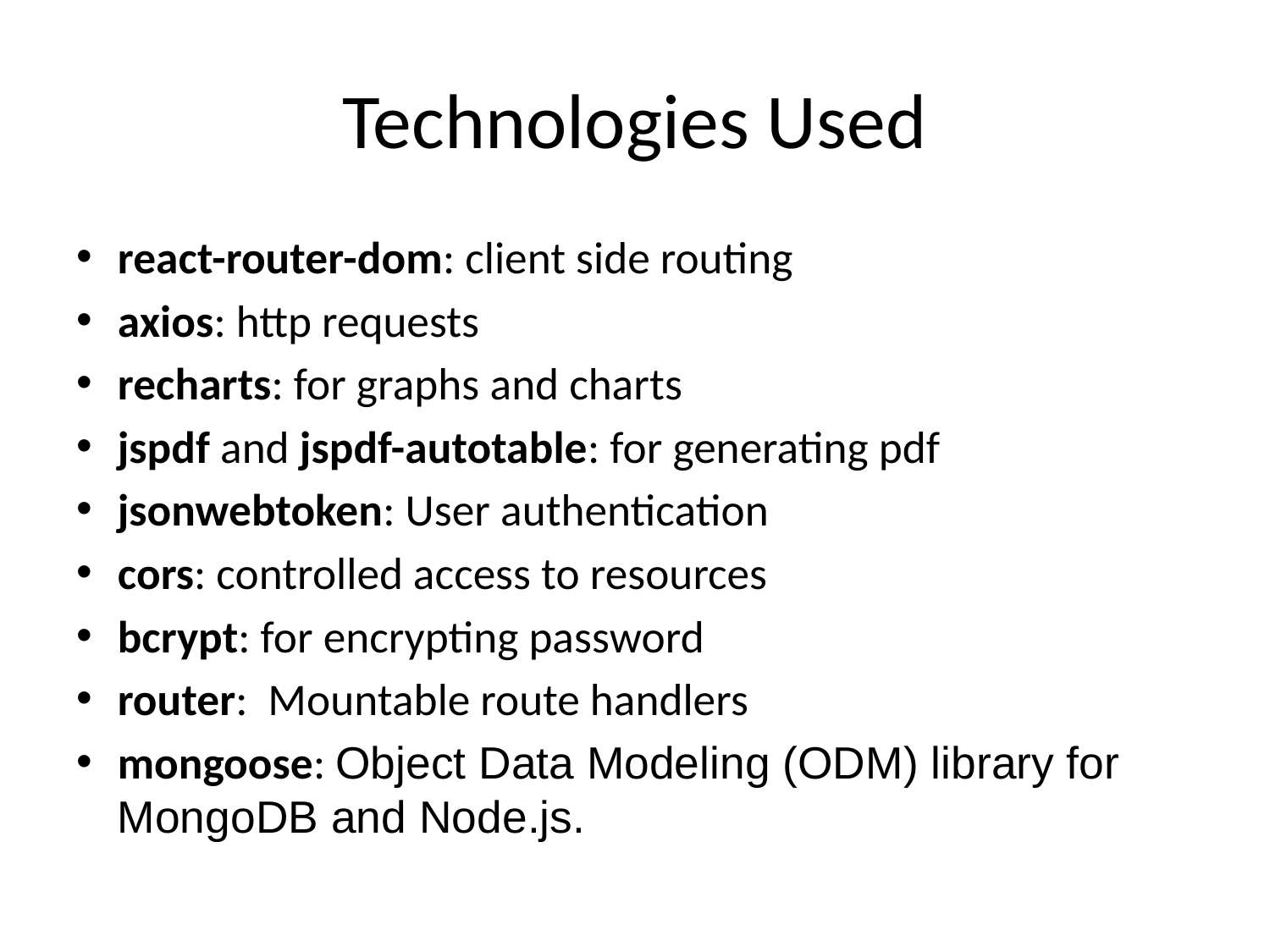

# Technologies Used
react-router-dom: client side routing
axios: http requests
recharts: for graphs and charts
jspdf and jspdf-autotable: for generating pdf
jsonwebtoken: User authentication
cors: controlled access to resources
bcrypt: for encrypting password
router:  Mountable route handlers
mongoose: Object Data Modeling (ODM) library for MongoDB and Node.js.